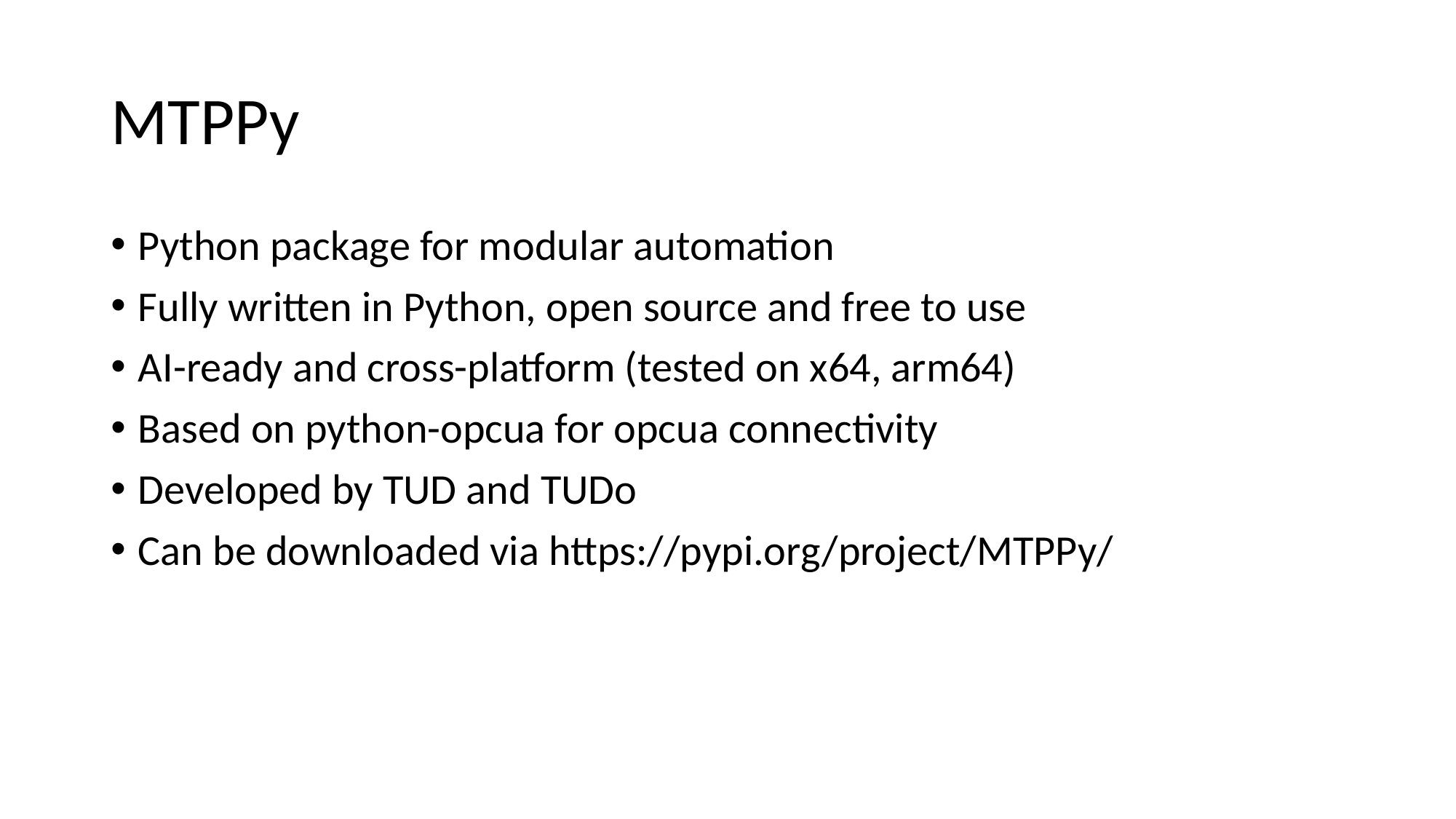

# MTPPy
Python package for modular automation
Fully written in Python, open source and free to use
AI-ready and cross-platform (tested on x64, arm64)
Based on python-opcua for opcua connectivity
Developed by TUD and TUDo
Can be downloaded via https://pypi.org/project/MTPPy/